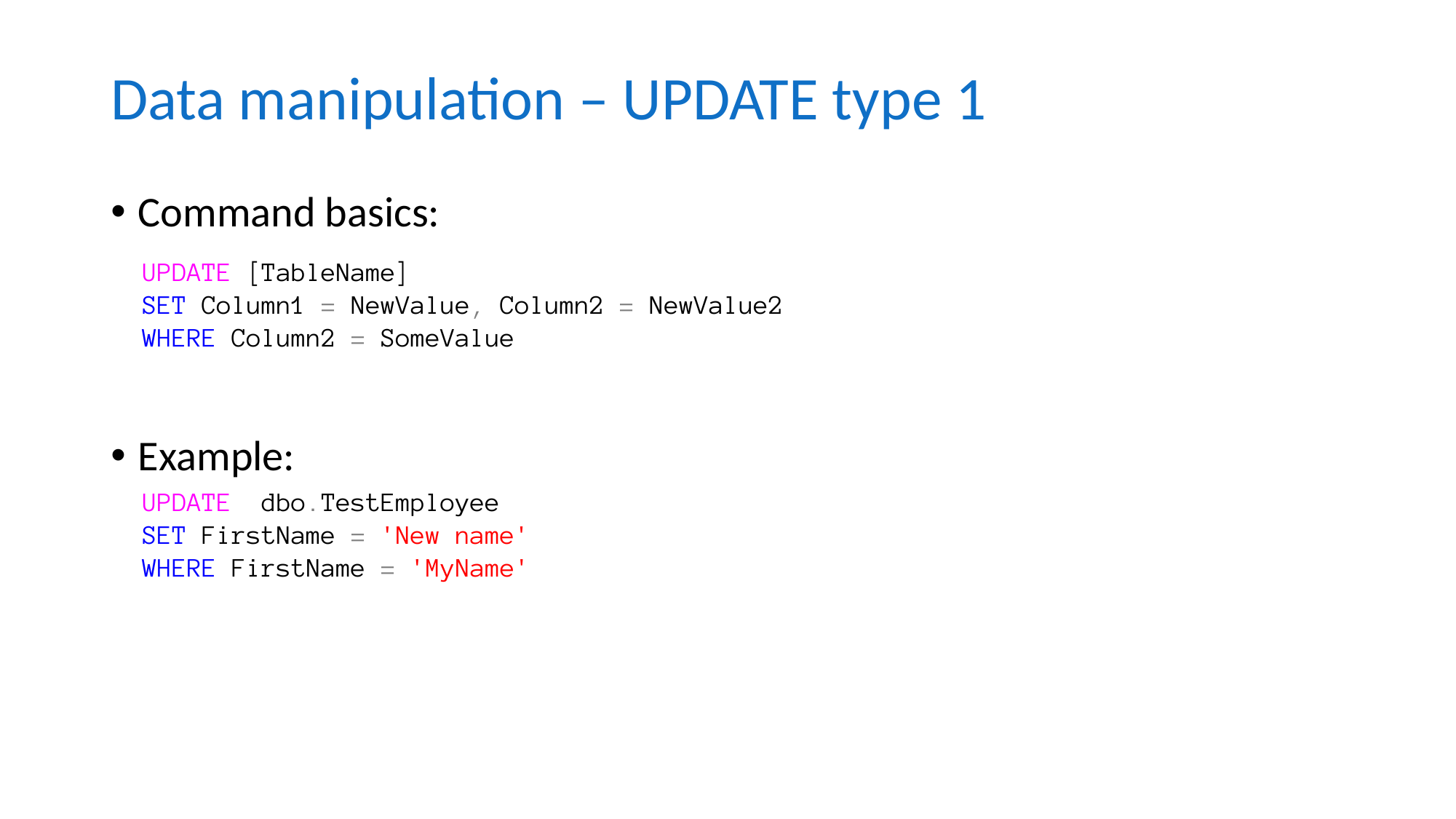

# Data manipulation – UPDATE type 1
Command basics:

Example:

UPDATE [TableName]
SET Column1 = NewValue, Column2 = NewValue2
WHERE Column2 = SomeValue
UPDATE  dbo.TestEmployee
SET FirstName = 'New name'
WHERE FirstName = 'MyName'